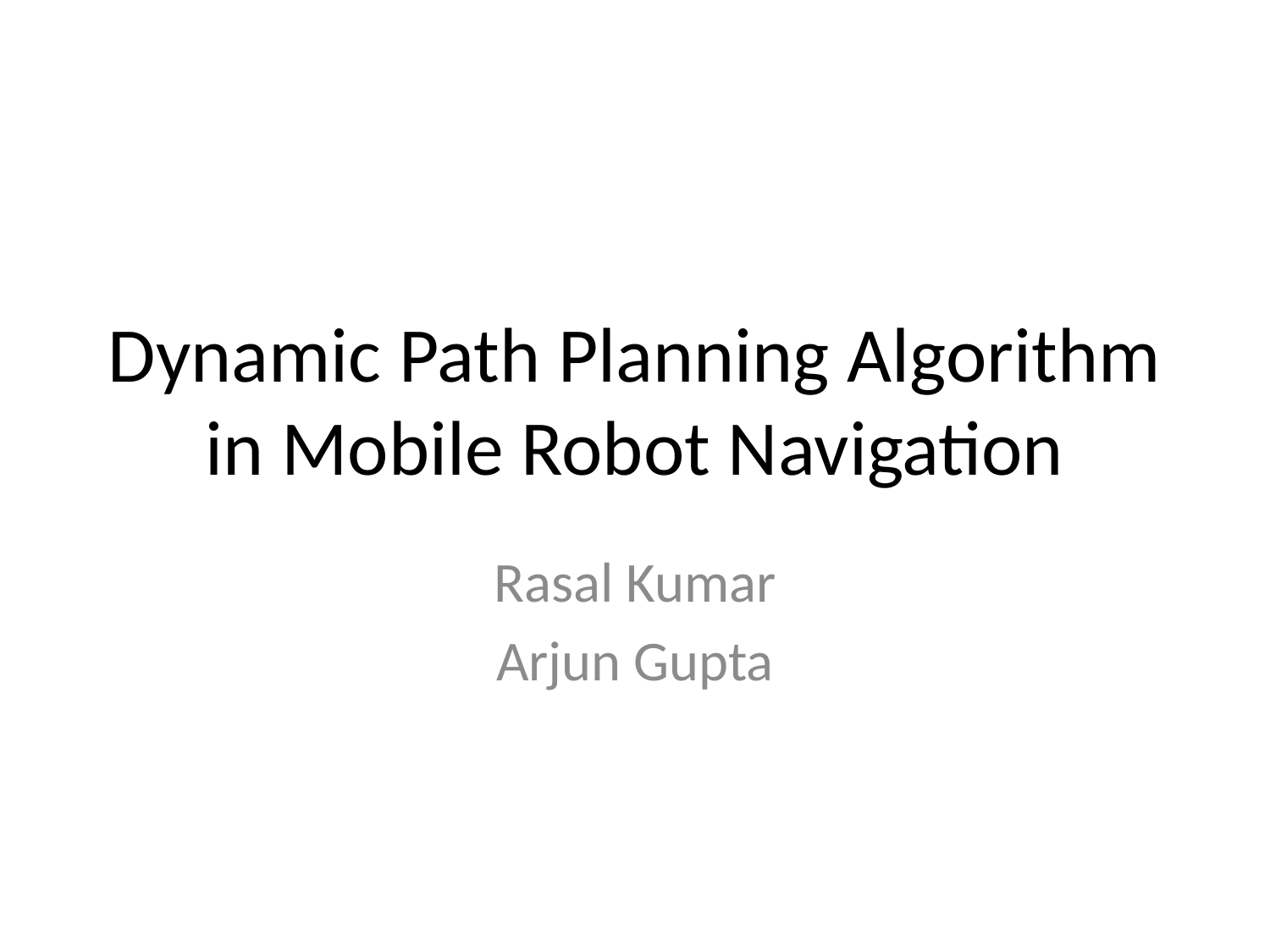

# Dynamic Path Planning Algorithm in Mobile Robot Navigation
Rasal Kumar
Arjun Gupta